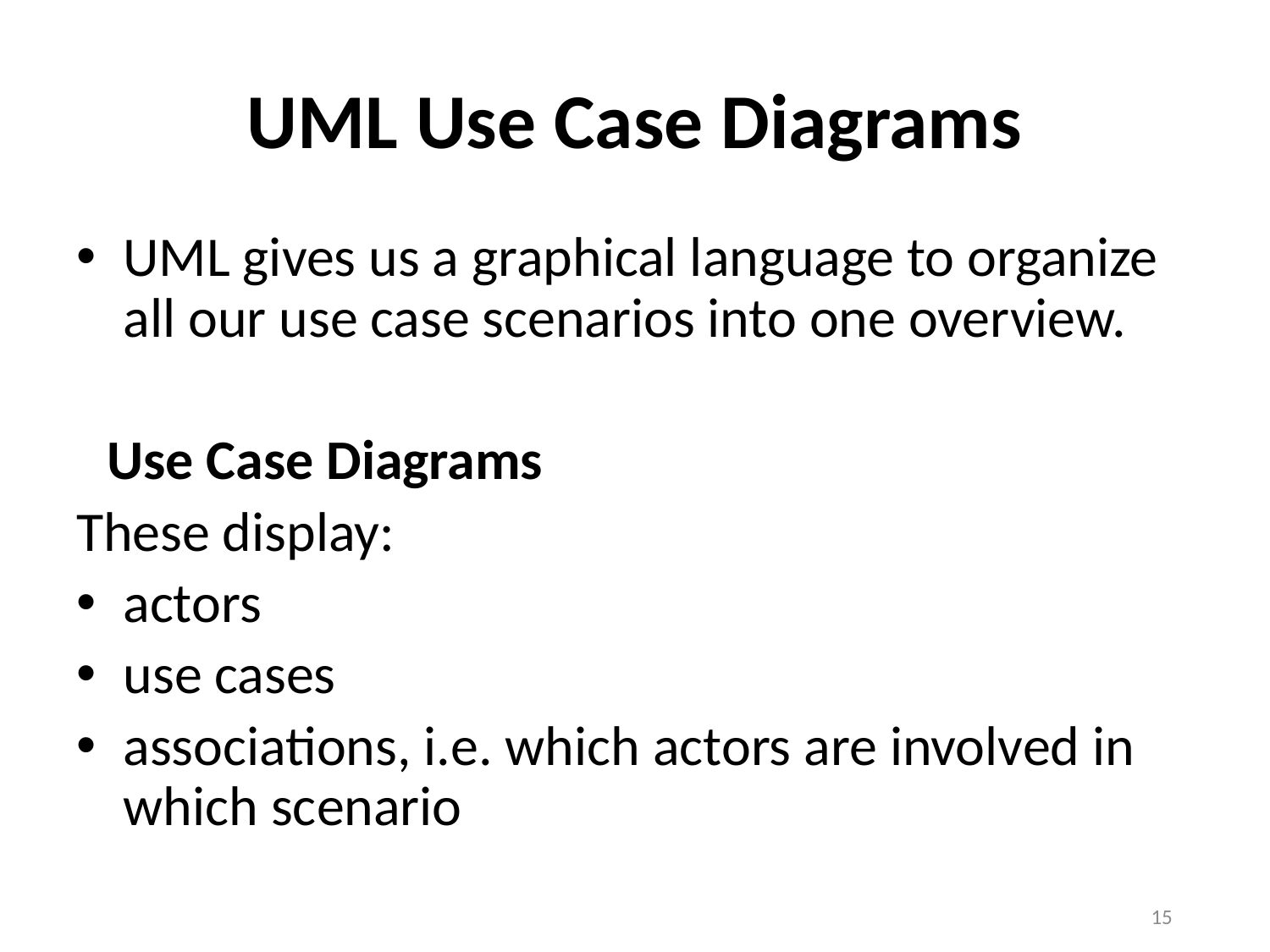

# UML Use Case Diagrams
UML gives us a graphical language to organize all our use case scenarios into one overview.

Use Case Diagrams
These display:
actors
use cases
associations, i.e. which actors are involved in which scenario

15